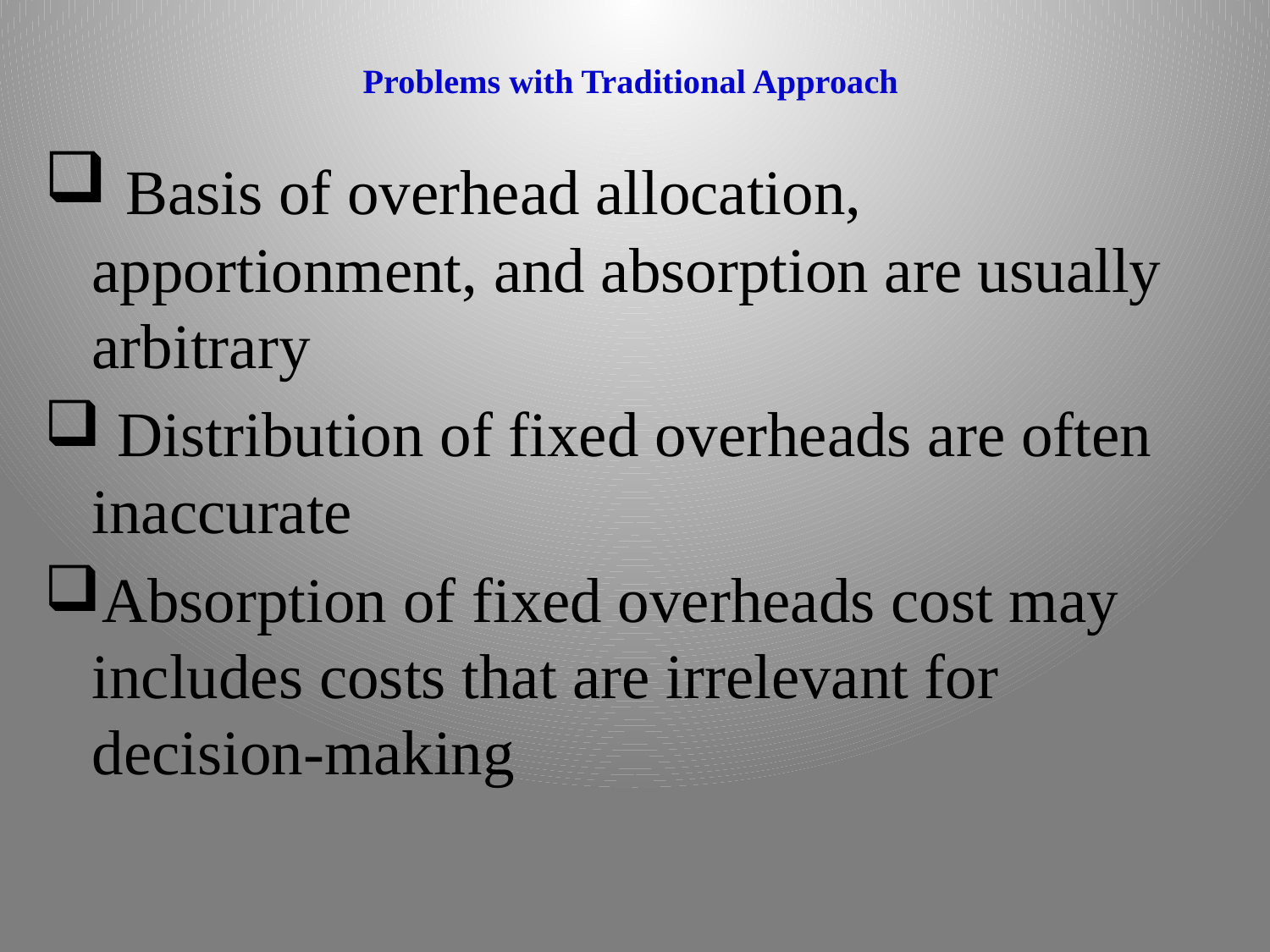

# Problems with Traditional Approach
 Basis of overhead allocation, apportionment, and absorption are usually arbitrary
 Distribution of fixed overheads are often inaccurate
Absorption of fixed overheads cost may includes costs that are irrelevant for decision-making